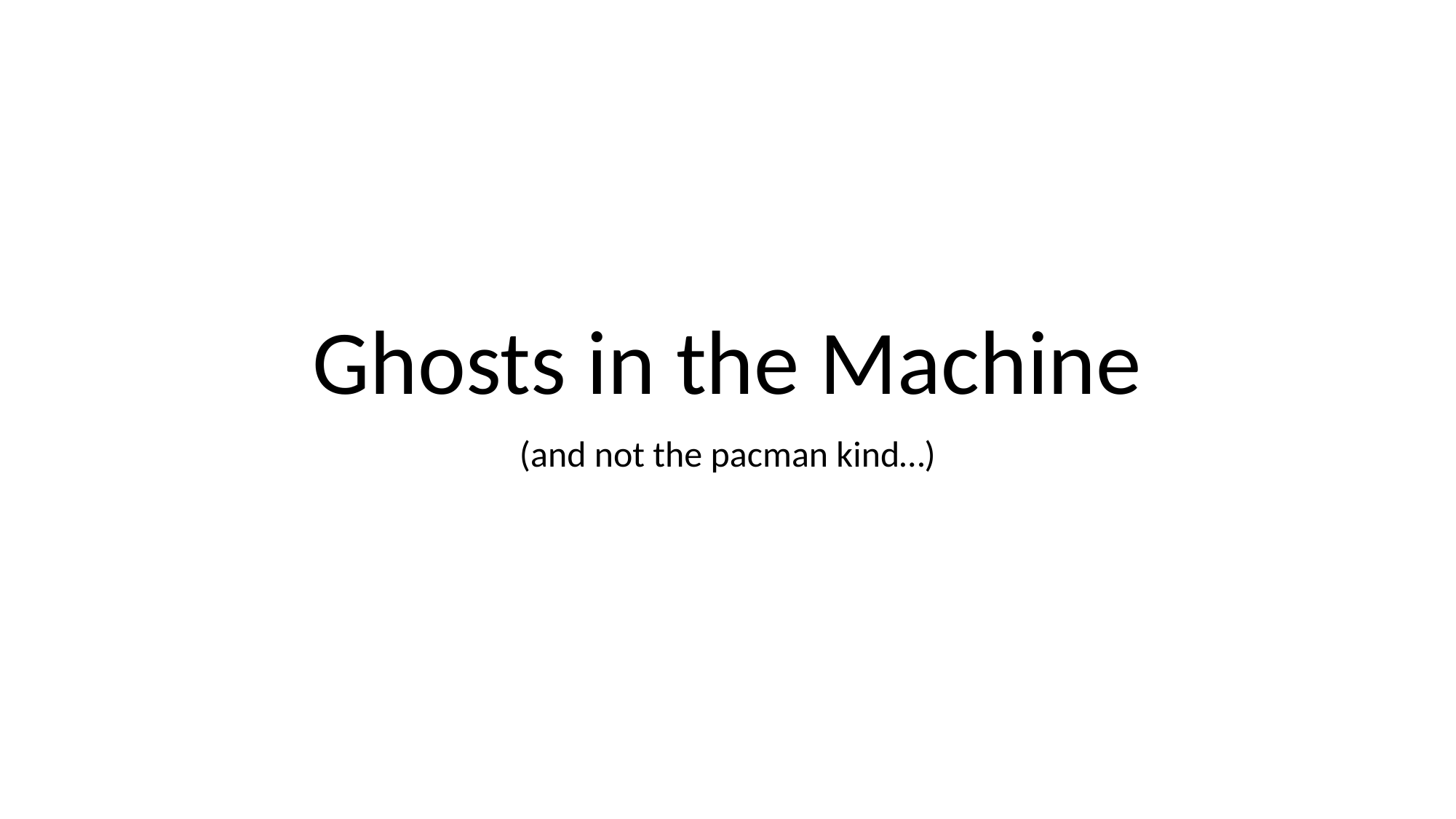

# Ghosts in the Machine
(and not the pacman kind…)